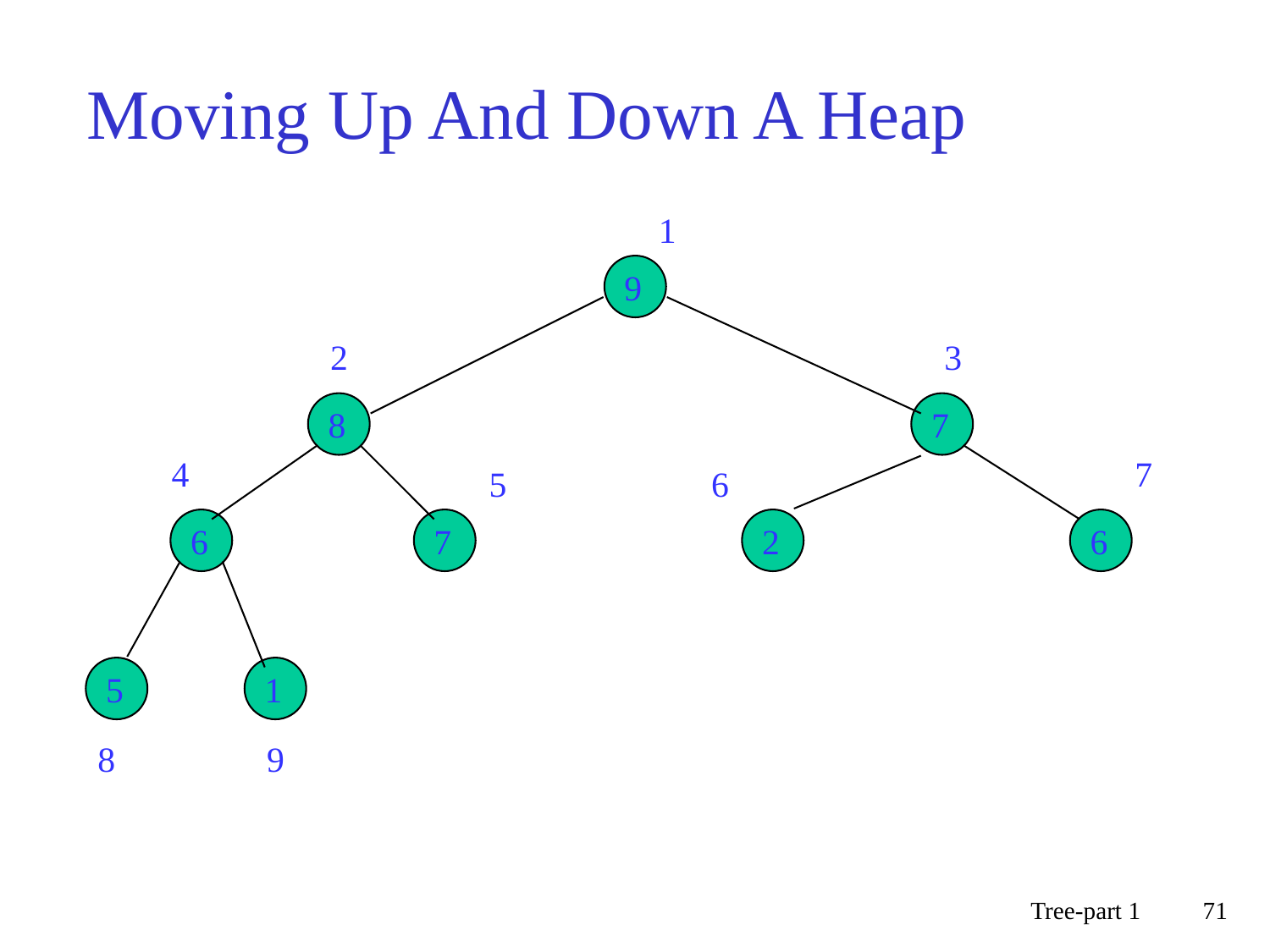

# Moving Up And Down A Heap
1

9

2
3

8
7
4

7
5
6

6
7
2
6

5
1
8
9
Tree-part 1
71